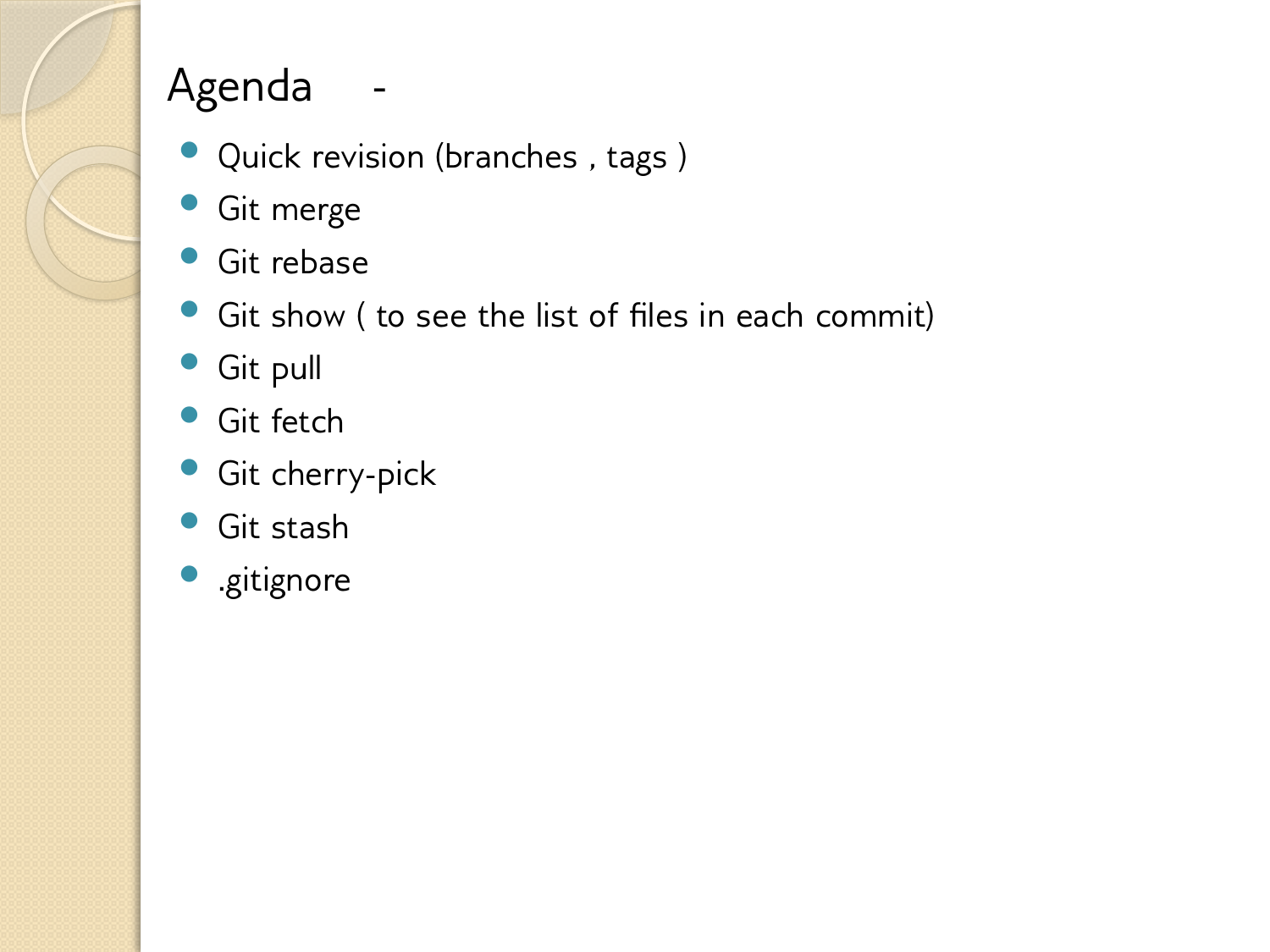

# Agenda    -
Quick revision (branches , tags )
Git merge
Git rebase
Git show ( to see the list of files in each commit)
Git pull
Git fetch
Git cherry-pick
Git stash
.gitignore